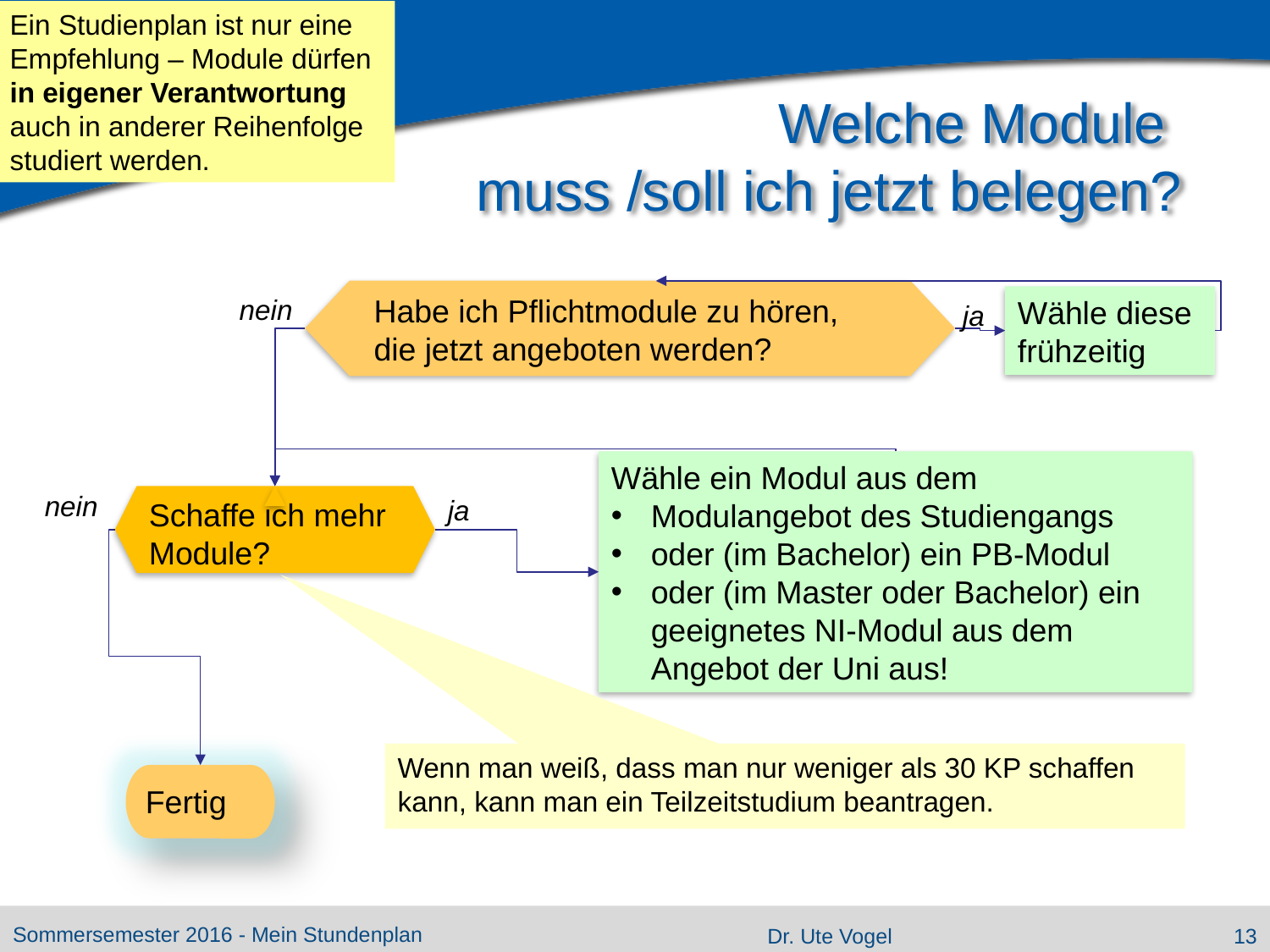

Ein Studienplan ist nur eine Empfehlung – Module dürfen in eigener Verantwortung
auch in anderer Reihenfolge
studiert werden.
# Welche Module muss /soll ich jetzt belegen?
Habe ich Pflichtmodule zu hören, die jetzt angeboten werden?

nein
Wähle diese frühzeitig
ja
Wähle ein Modul aus dem
Modulangebot des Studiengangs
oder (im Bachelor) ein PB-Modul
oder (im Master oder Bachelor) ein geeignetes NI-Modul aus dem Angebot der Uni aus!
nein
Schaffe ich mehr Module?

ja
Wenn man weiß, dass man nur weniger als 30 KP schaffen kann, kann man ein Teilzeitstudium beantragen.
Fertig
Sommersemester 2016 - Mein Stundenplan
Dr. Ute Vogel
13